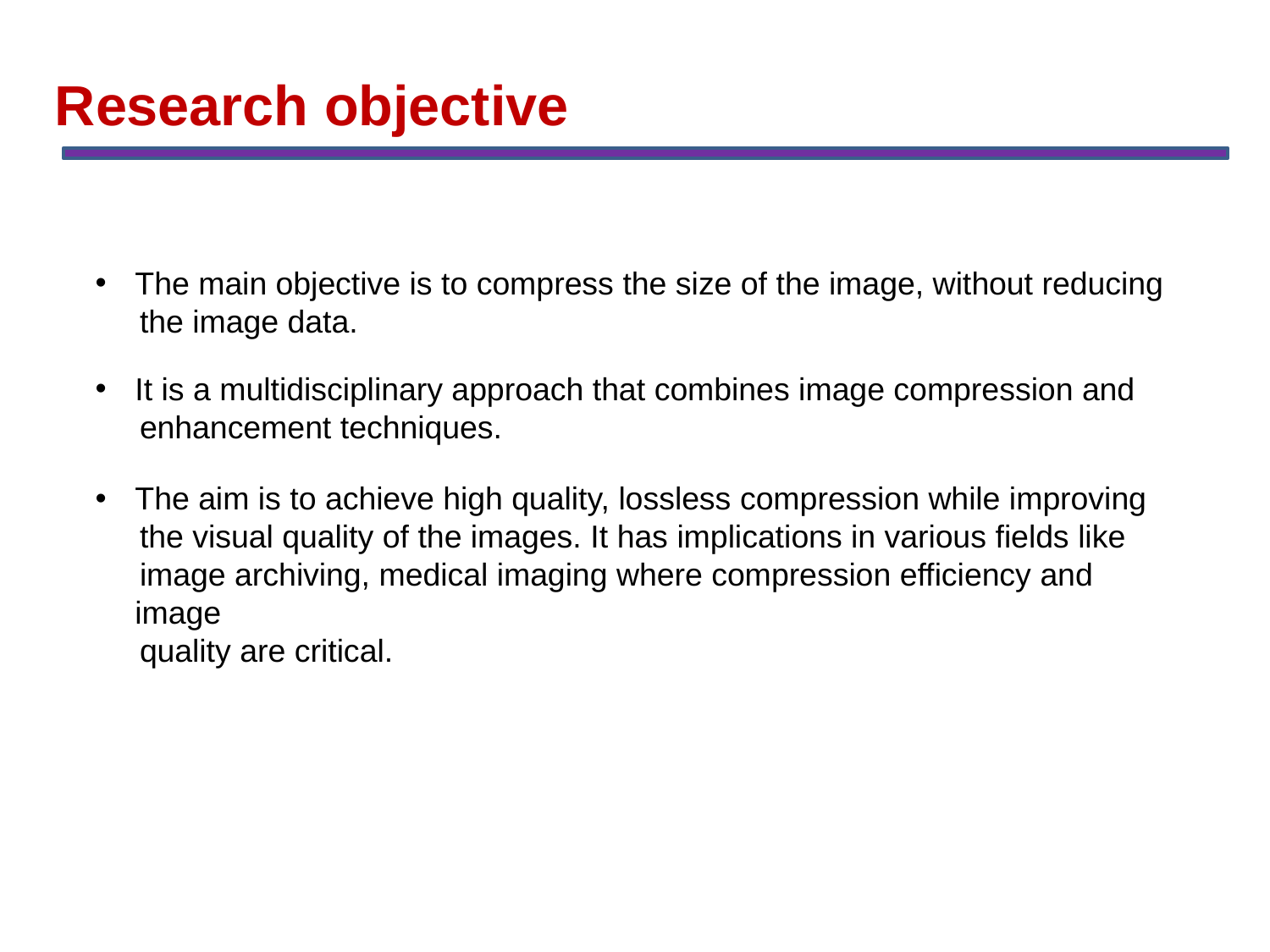

Research objective

# The main objective is to compress the size of the image, without reducing
     the image data.

It is a multidisciplinary approach that combines image compression and
     enhancement techniques.

The aim is to achieve high quality, lossless compression while improving
     the visual quality of the images. It has implications in various fields like
     image archiving, medical imaging where compression efficiency and image
     quality are critical.